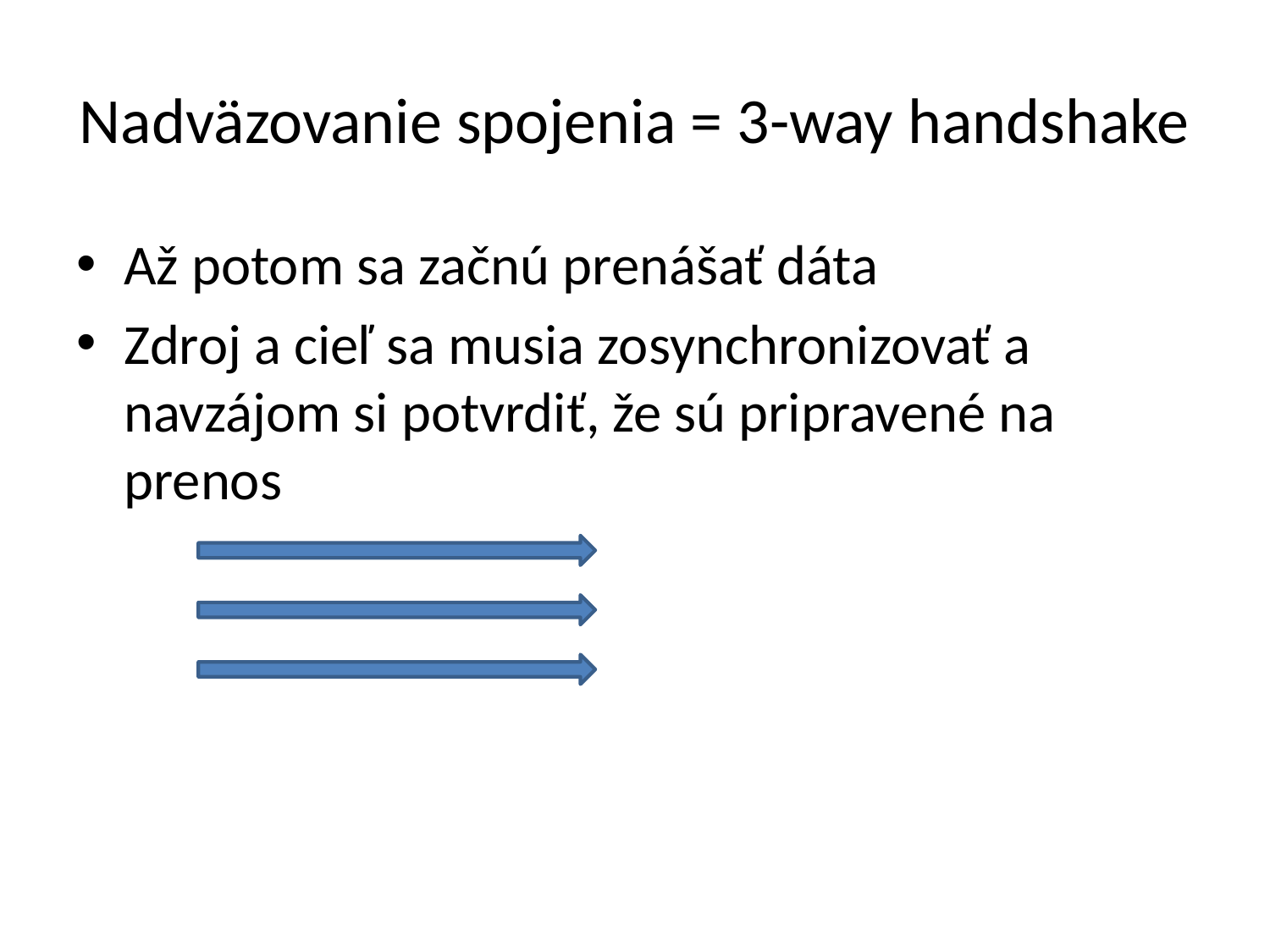

# Nadväzovanie spojenia = 3-way handshake
Až potom sa začnú prenášať dáta
Zdroj a cieľ sa musia zosynchronizovať a navzájom si potvrdiť, že sú pripravené na prenos